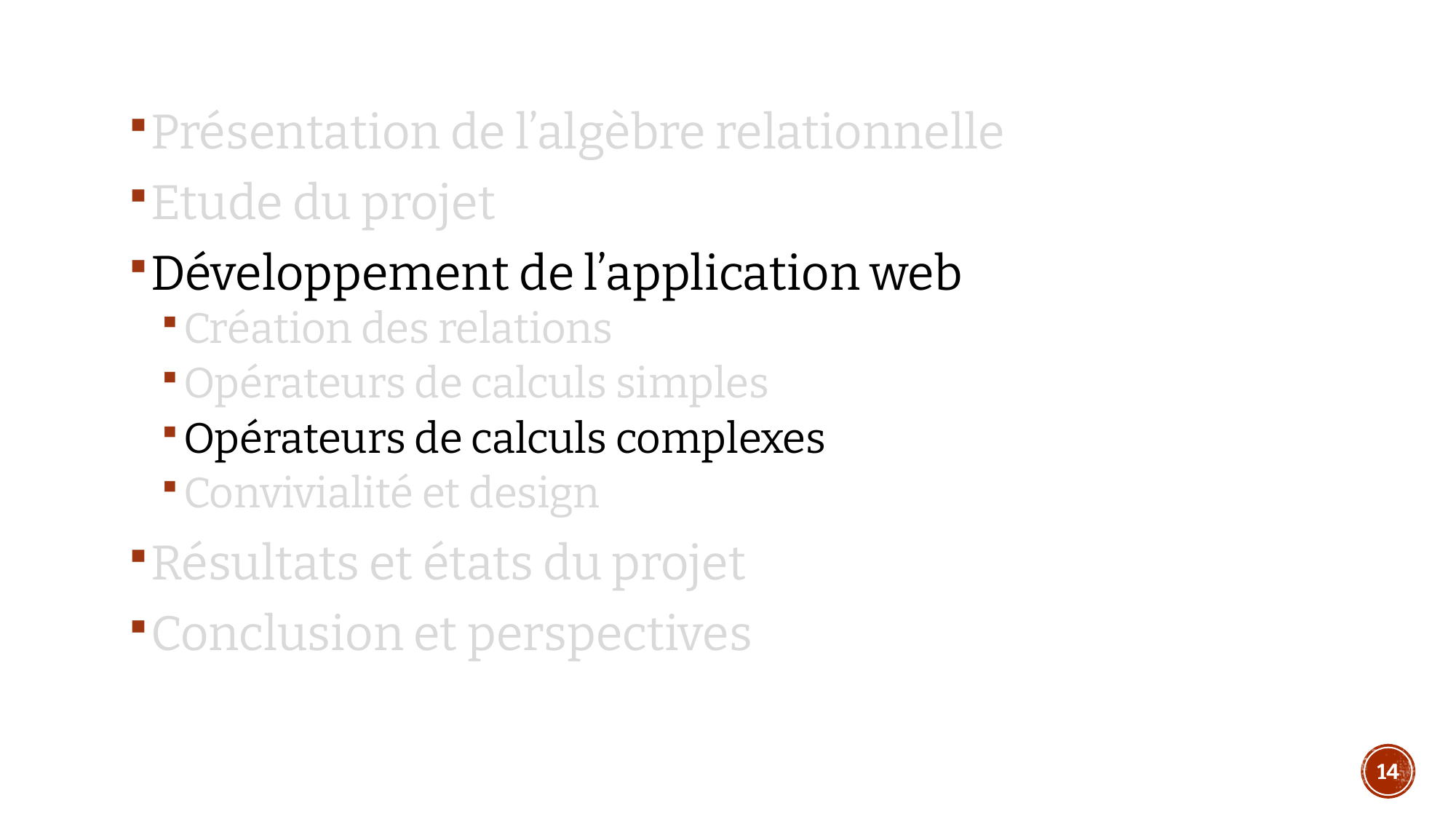

Présentation de l’algèbre relationnelle
Etude du projet
Développement de l’application web
Création des relations
Opérateurs de calculs simples
Opérateurs de calculs complexes
Convivialité et design
Résultats et états du projet
Conclusion et perspectives
14